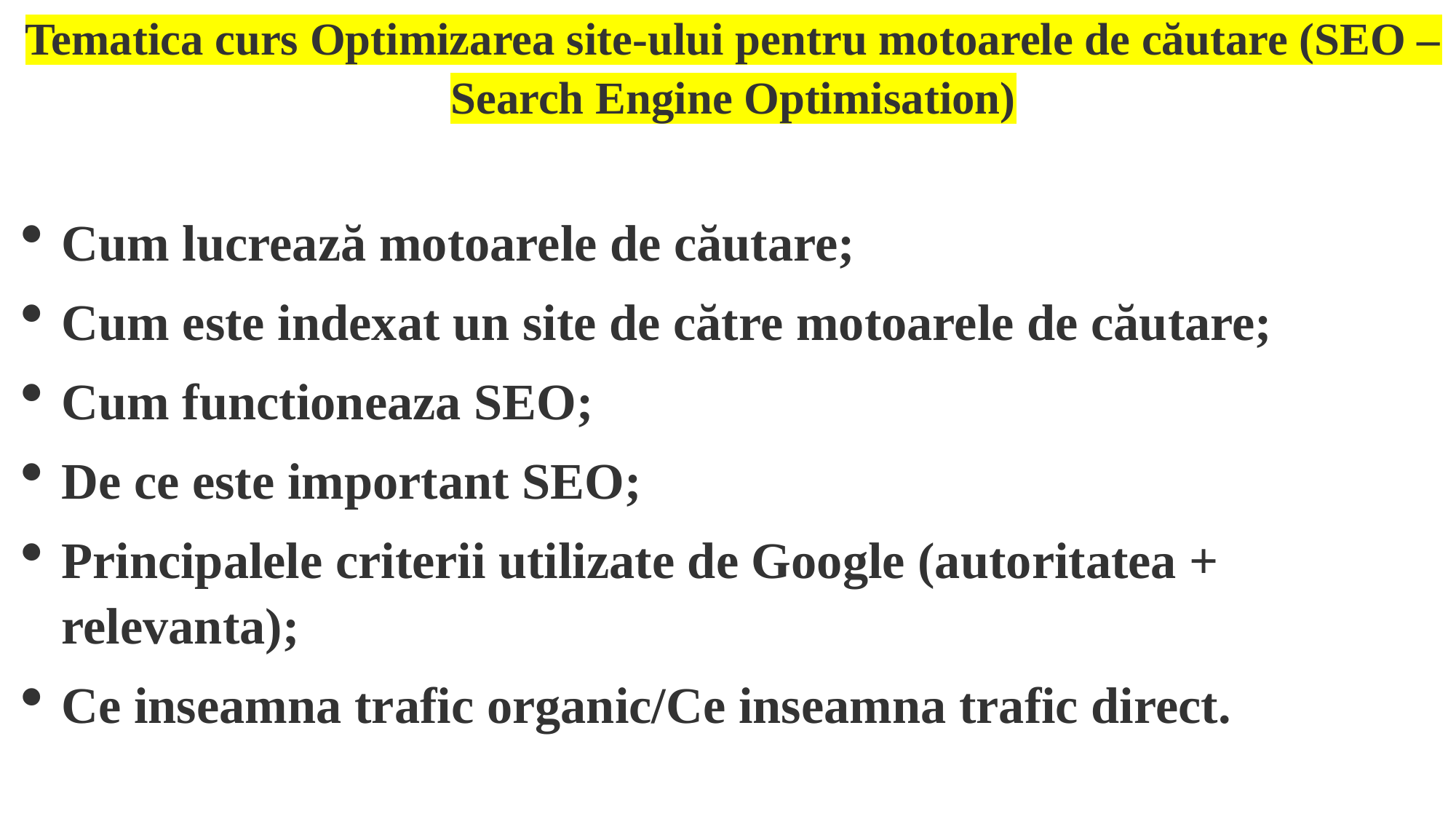

Tematica curs Optimizarea site-ului pentru motoarele de căutare (SEO – Search Engine Optimisation)

Cum lucrează motoarele de căutare;
Cum este indexat un site de către motoarele de căutare;
Cum functioneaza SEO;
De ce este important SEO;
Principalele criterii utilizate de Google (autoritatea + relevanta);
Ce inseamna trafic organic/Ce inseamna trafic direct.